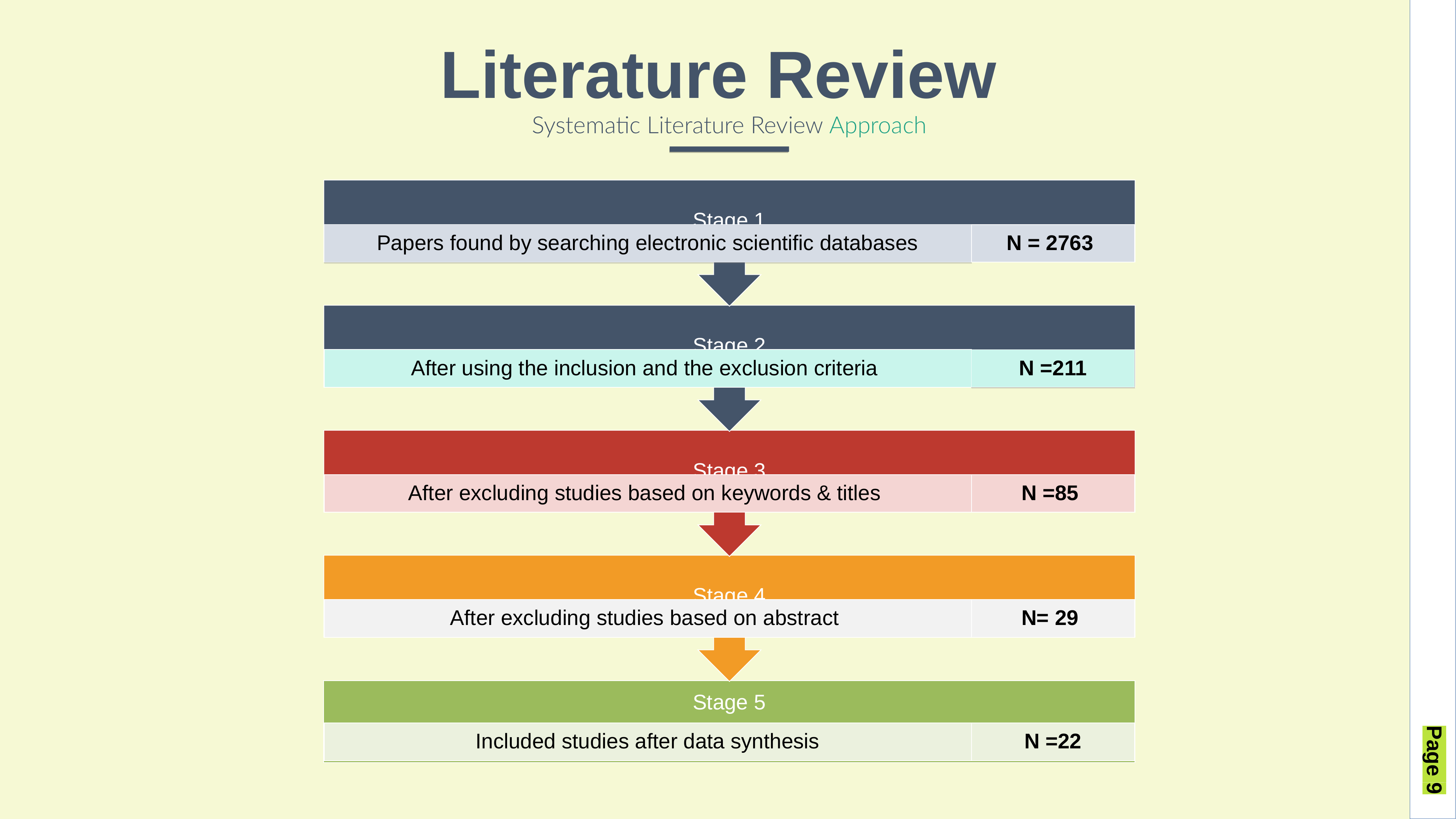

Literature Review
Systematic Literature Review Approach

Stage 1
Papers found by searching electronic scientific databases
 N = 2763
Stage 2
After using the inclusion and the exclusion criteria
N =211
Stage 3
After excluding studies based on keywords & titles
N =85
Stage 4
After excluding studies based on abstract
N= 29
Stage 5
Included studies after data synthesis
N =22